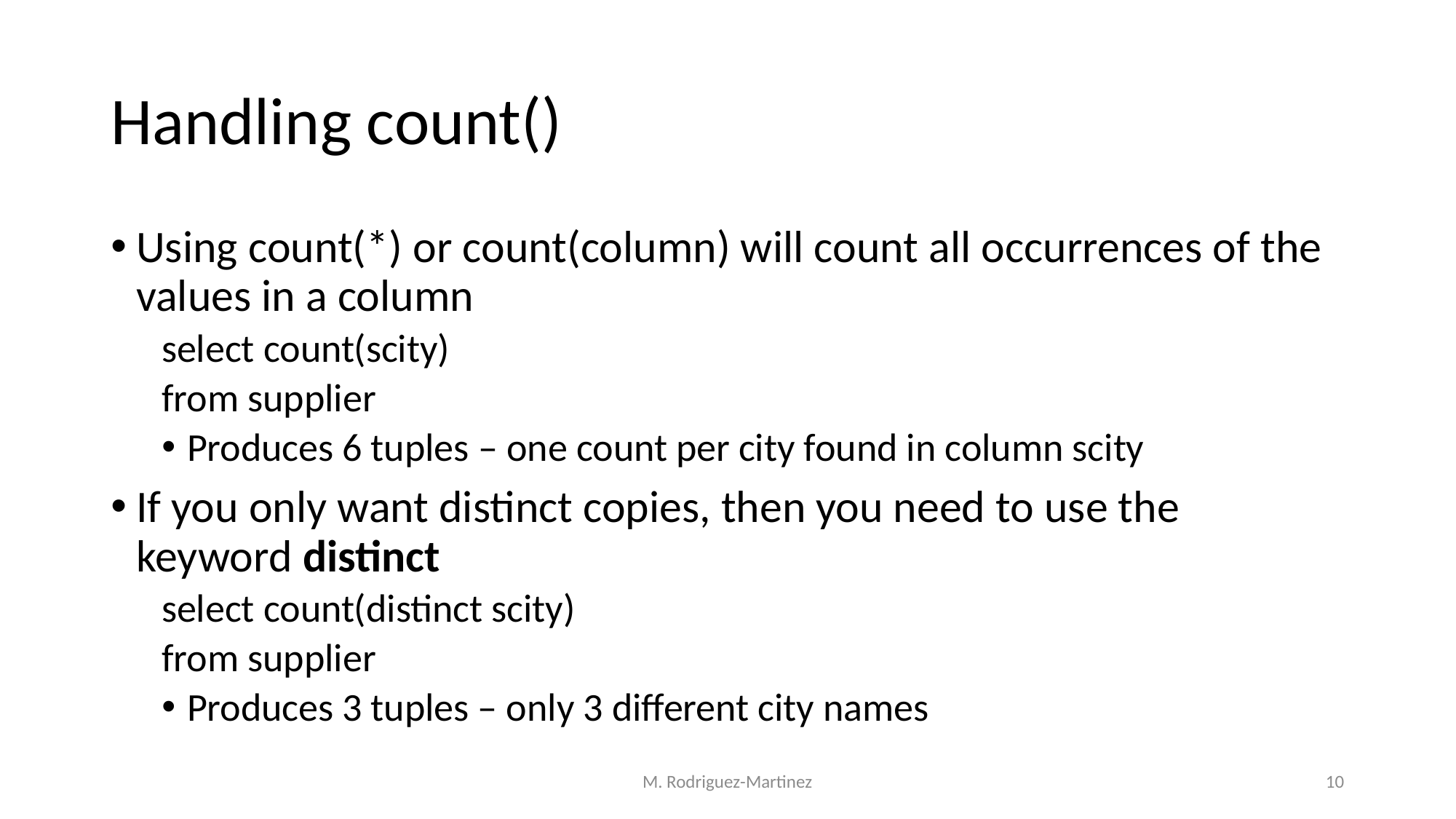

# Handling count()
Using count(*) or count(column) will count all occurrences of the values in a column
select count(scity)
from supplier
Produces 6 tuples – one count per city found in column scity
If you only want distinct copies, then you need to use the keyword distinct
select count(distinct scity)
from supplier
Produces 3 tuples – only 3 different city names
M. Rodriguez-Martinez
10